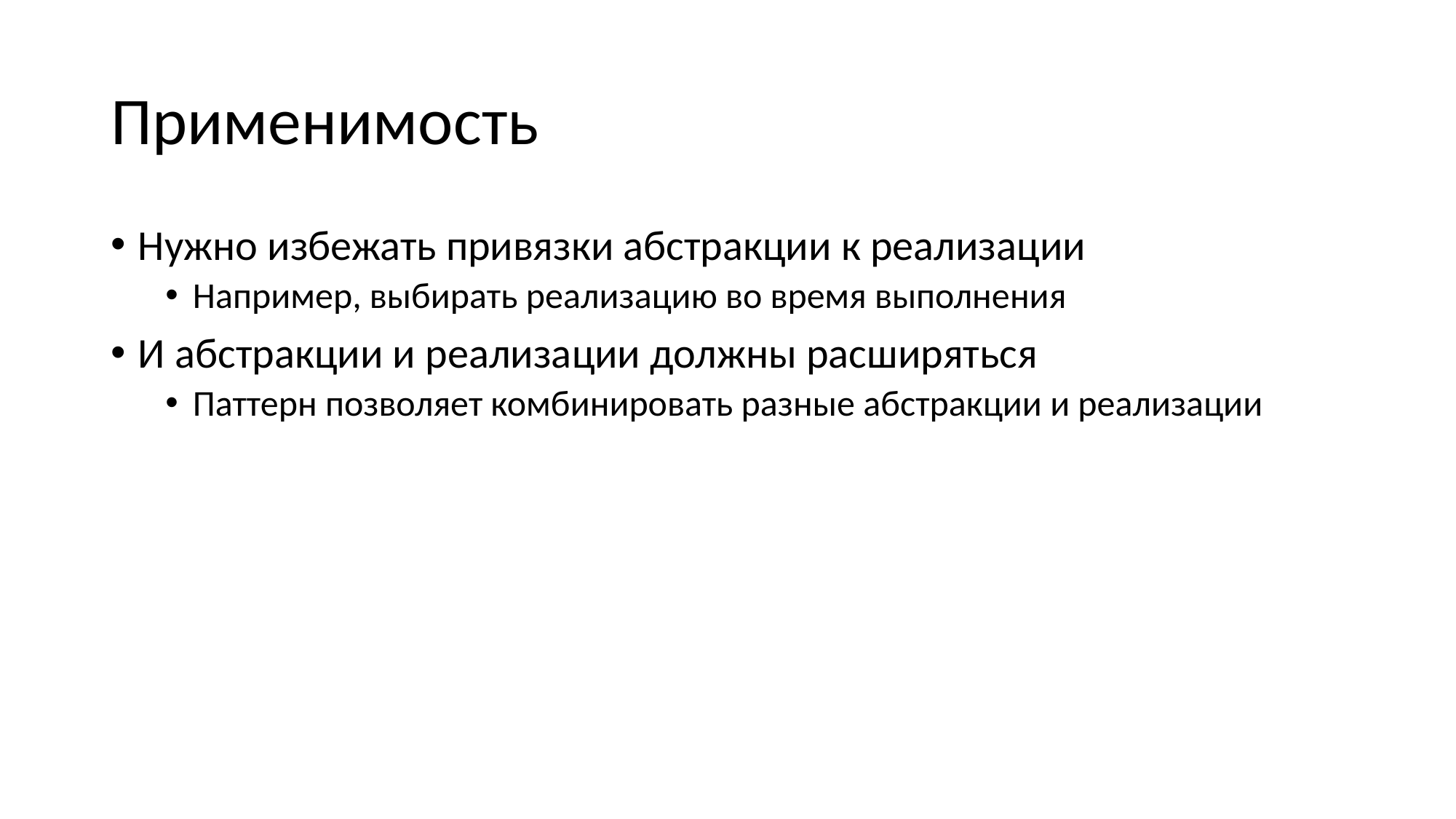

# Применимость
Нужно избежать привязки абстракции к реализации
Например, выбирать реализацию во время выполнения
И абстракции и реализации должны расширяться
Паттерн позволяет комбинировать разные абстракции и реализации